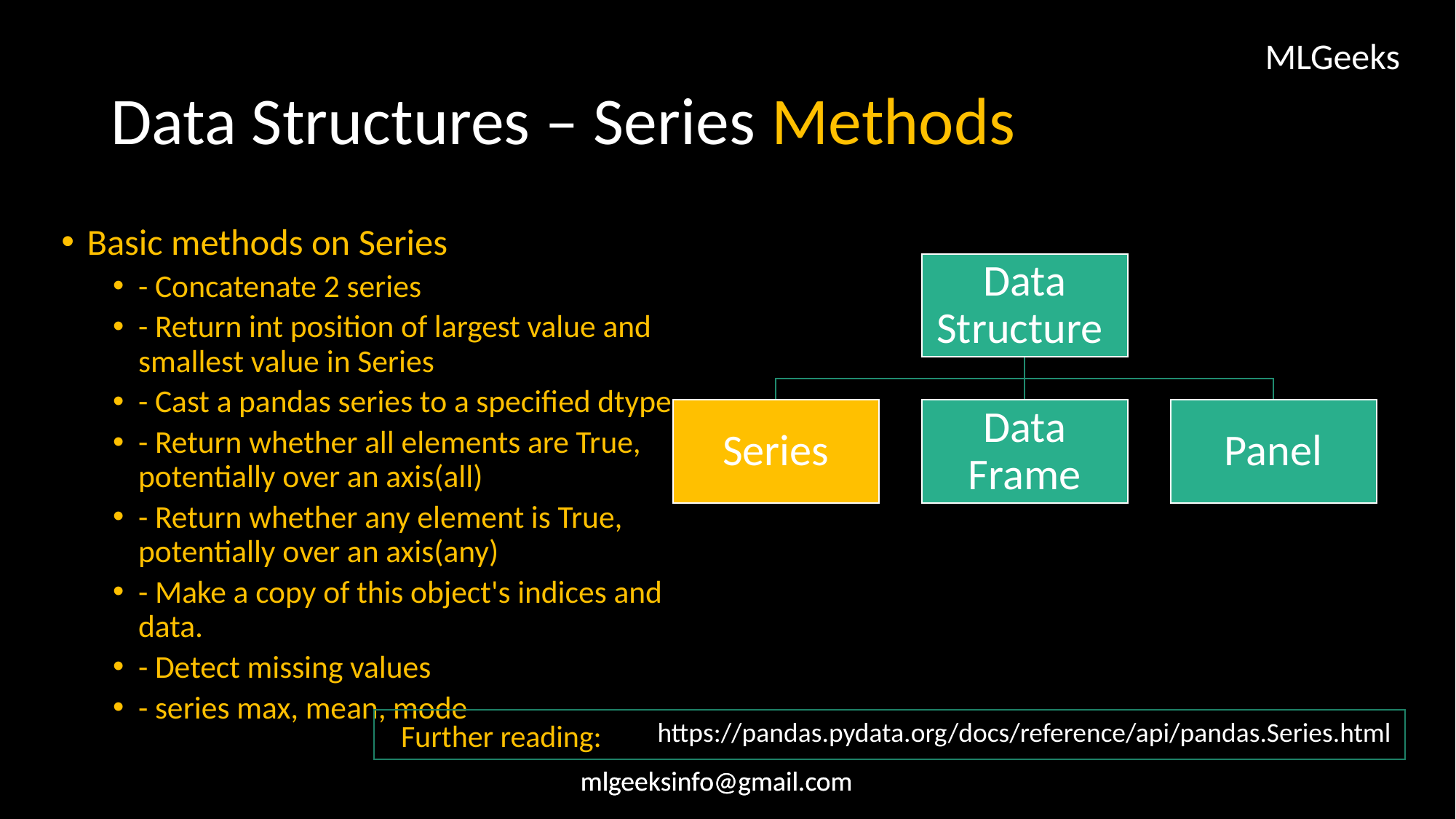

# Data Structures – Series Methods
Data Structure
Series
Data Frame
Panel
Basic methods on Series
- Concatenate 2 series
- Return int position of largest value and smallest value in Series
- Cast a pandas series to a specified dtype
- Return whether all elements are True, potentially over an axis(all)
- Return whether any element is True, potentially over an axis(any)
- Make a copy of this object's indices and data.
- Detect missing values
- series max, mean, mode

https://pandas.pydata.org/docs/reference/api/pandas.Series.html
Further reading: